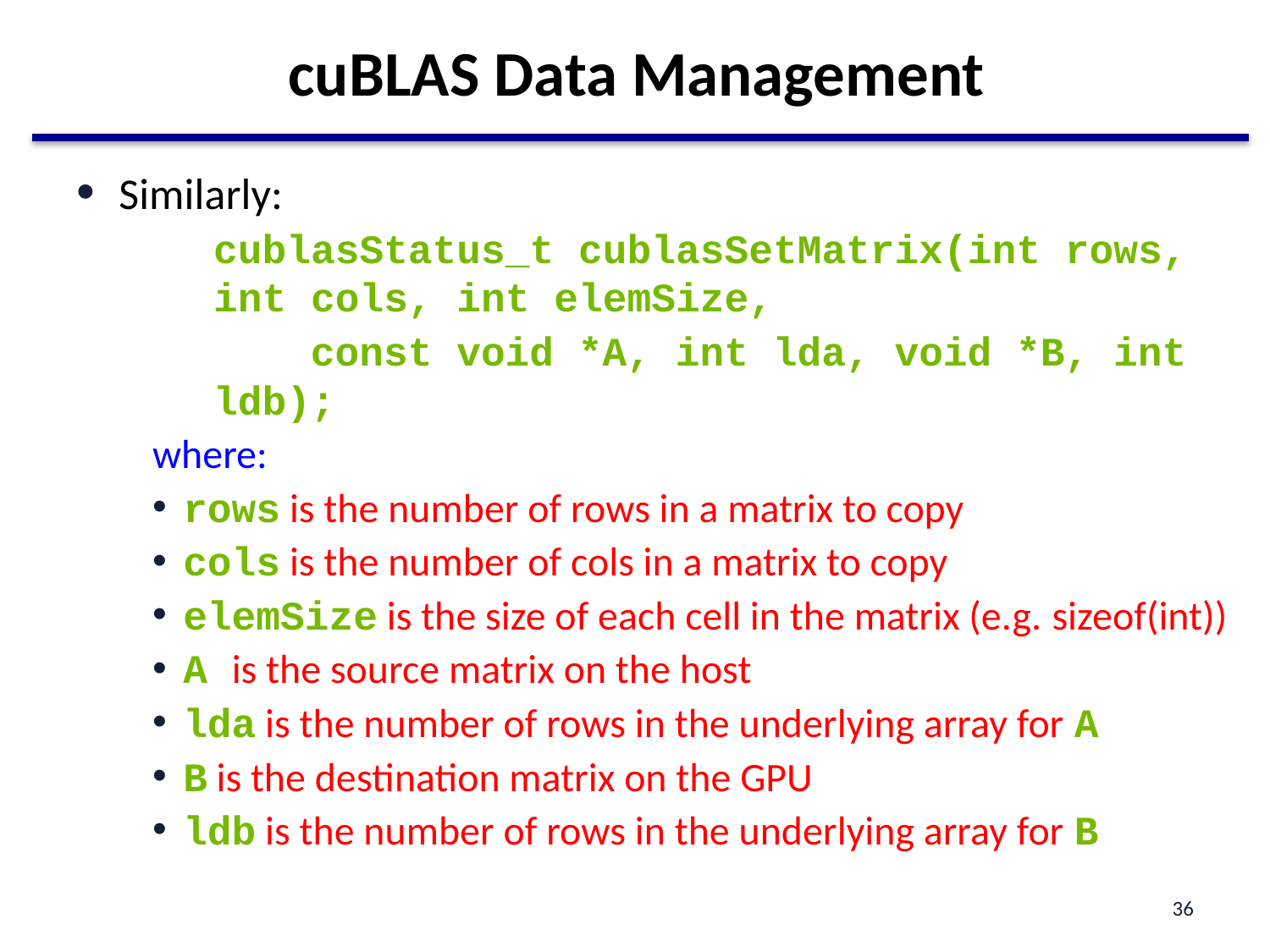

# cuBLAS Data Management
Similarly:
cublasStatus_t cublasSetMatrix(int rows, int cols, int elemSize,
    const void *A, int lda, void *B, int ldb);
where:
rows is the number of rows in a matrix to copy
cols is the number of cols in a matrix to copy
elemSize is the size of each cell in the matrix (e.g. sizeof(int))
A is the source matrix on the host
lda is the number of rows in the underlying array for A
B is the destination matrix on the GPU
ldb is the number of rows in the underlying array for B

36